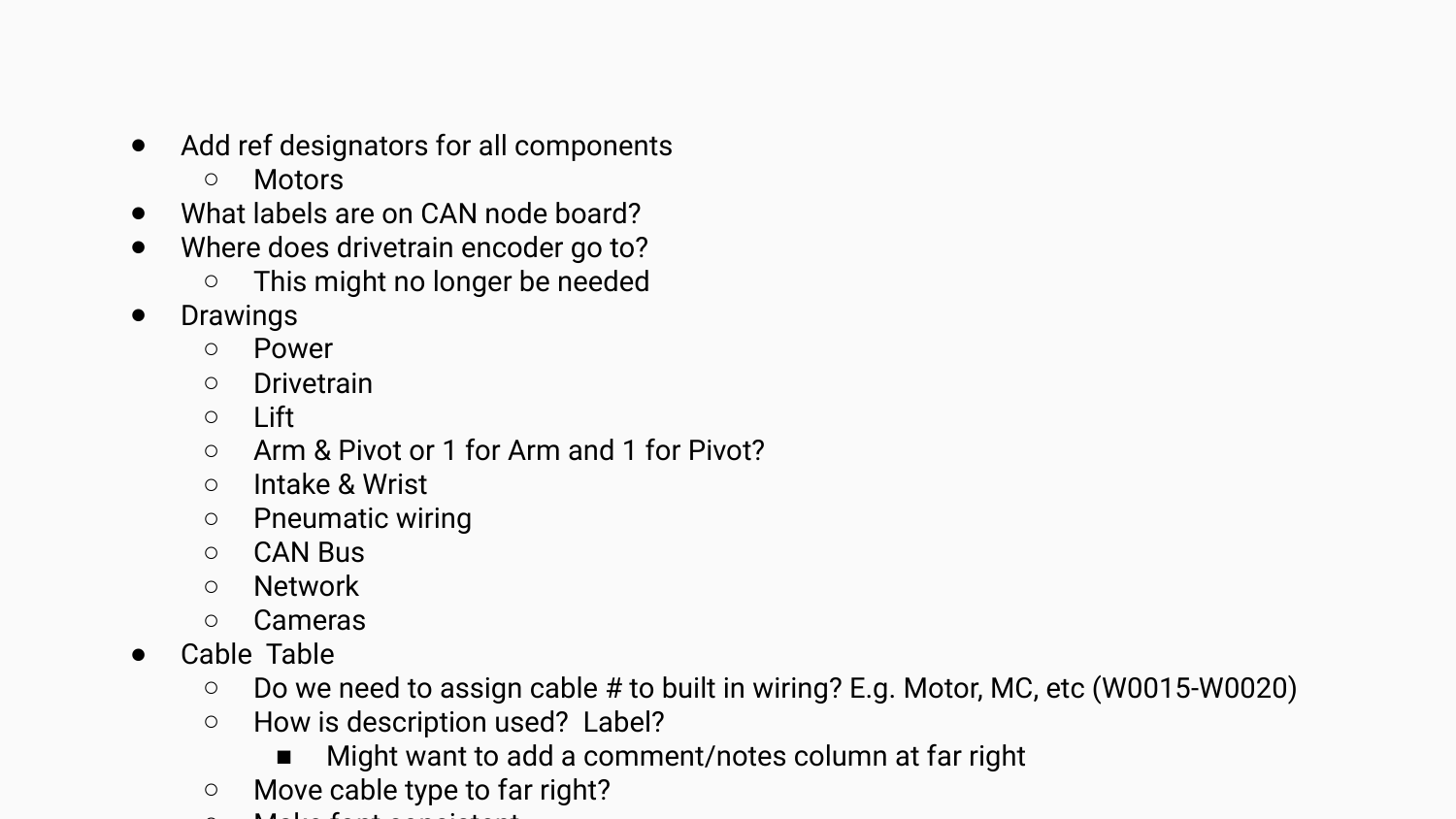

Add ref designators for all components
Motors
What labels are on CAN node board?
Where does drivetrain encoder go to?
This might no longer be needed
Drawings
Power
Drivetrain
Lift
Arm & Pivot or 1 for Arm and 1 for Pivot?
Intake & Wrist
Pneumatic wiring
CAN Bus
Network
Cameras
Cable  Table
Do we need to assign cable # to built in wiring? E.g. Motor, MC, etc (W0015-W0020)
How is description used?  Label?
Might want to add a comment/notes column at far right
Move cable type to far right?
Make font consistent
Added Subsystem column